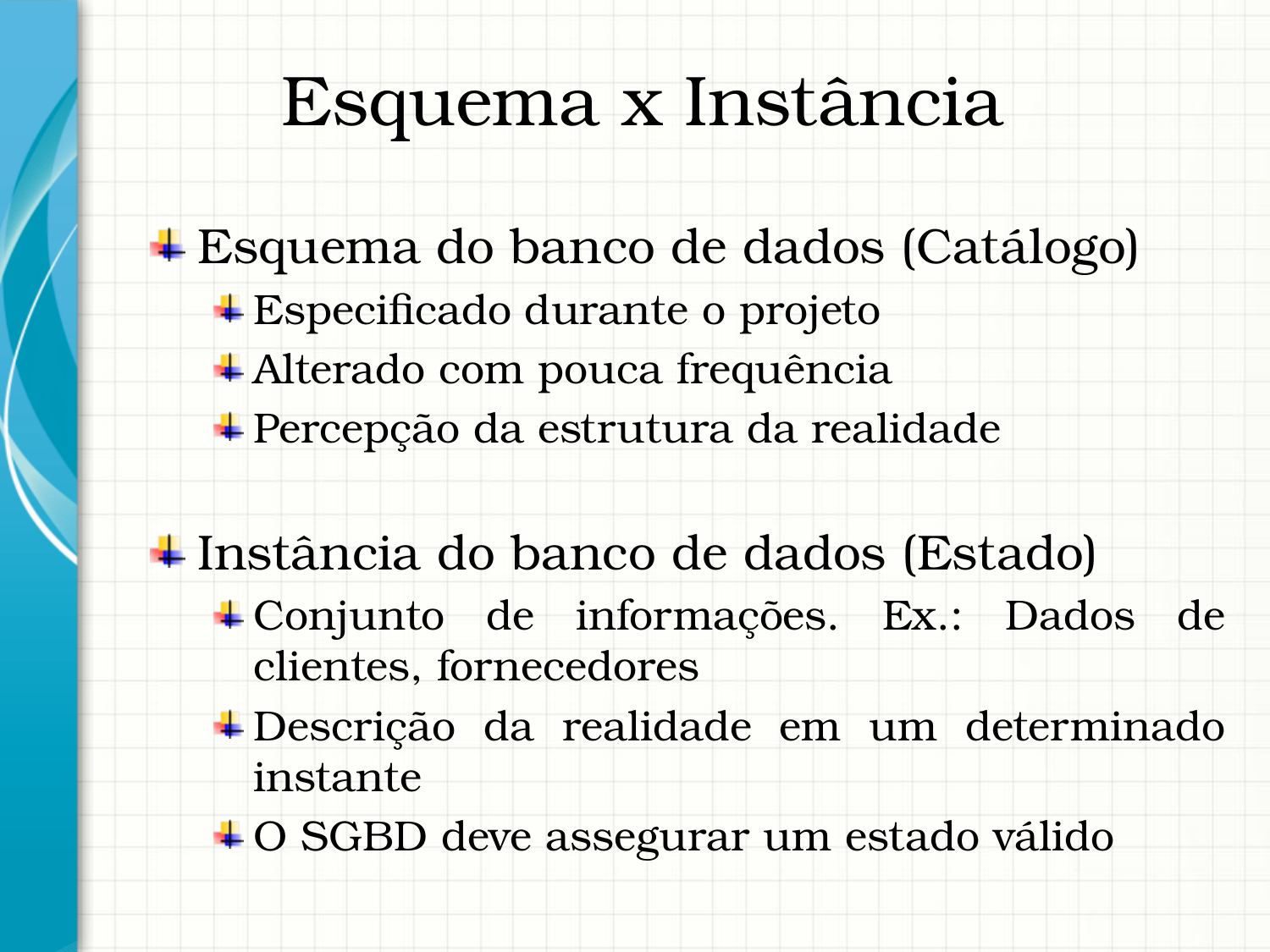

Esquema x Instância
Esquema do banco de dados (Catálogo)
Especificado durante o projeto
Alterado com pouca frequência
Percepção da estrutura da realidade

Instância do banco de dados (Estado)
Conjunto de informações. Ex.: Dados de clientes, fornecedores
Descrição da realidade em um determinado instante
O SGBD deve assegurar um estado válido